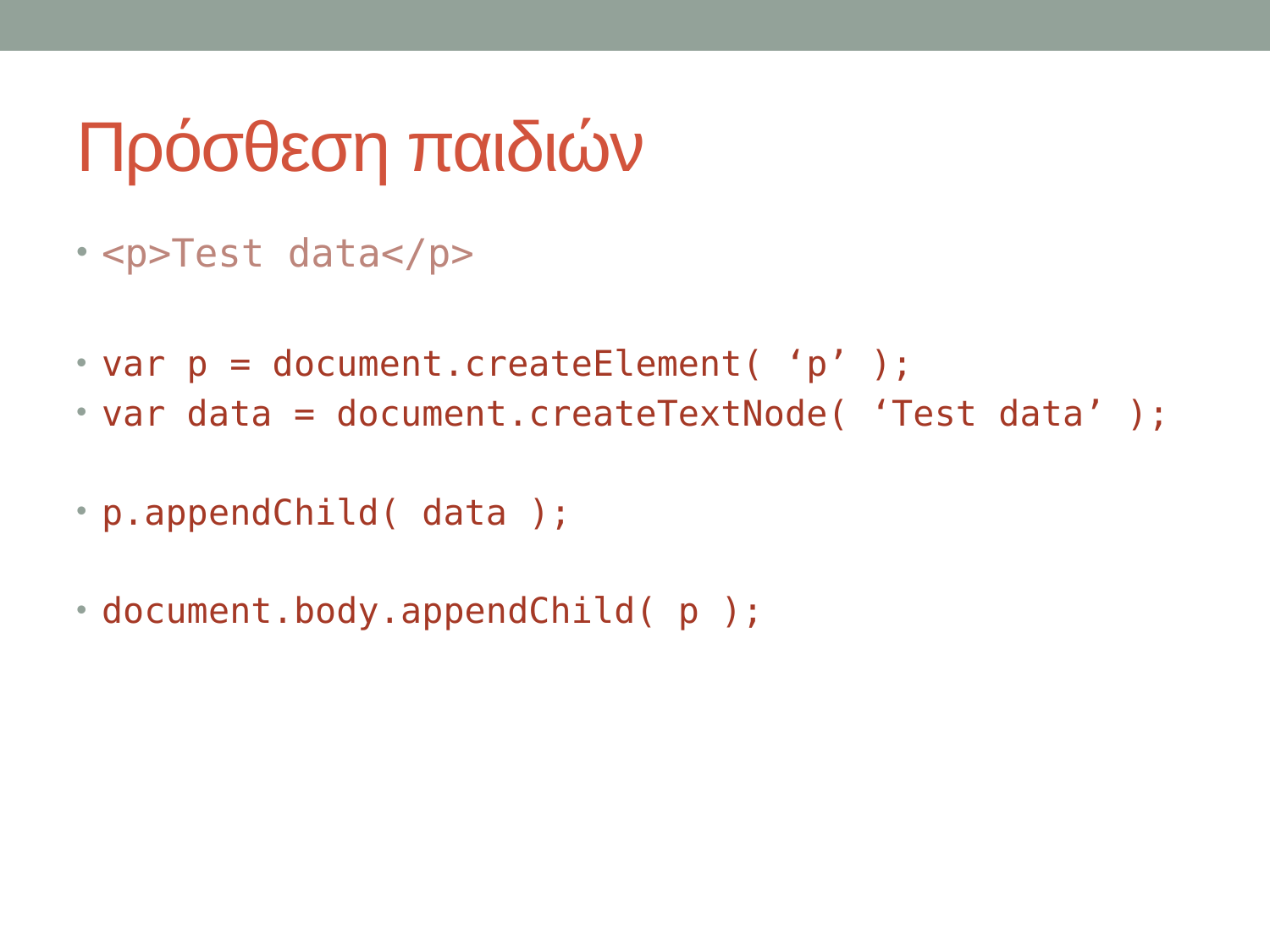

# Πρόσθεση παιδιών
<p>Test data</p>

var p = document.createElement( ‘p’ );
var data = document.createTextNode( ‘Test data’ );

p.appendChild( data );

document.body.appendChild( p );